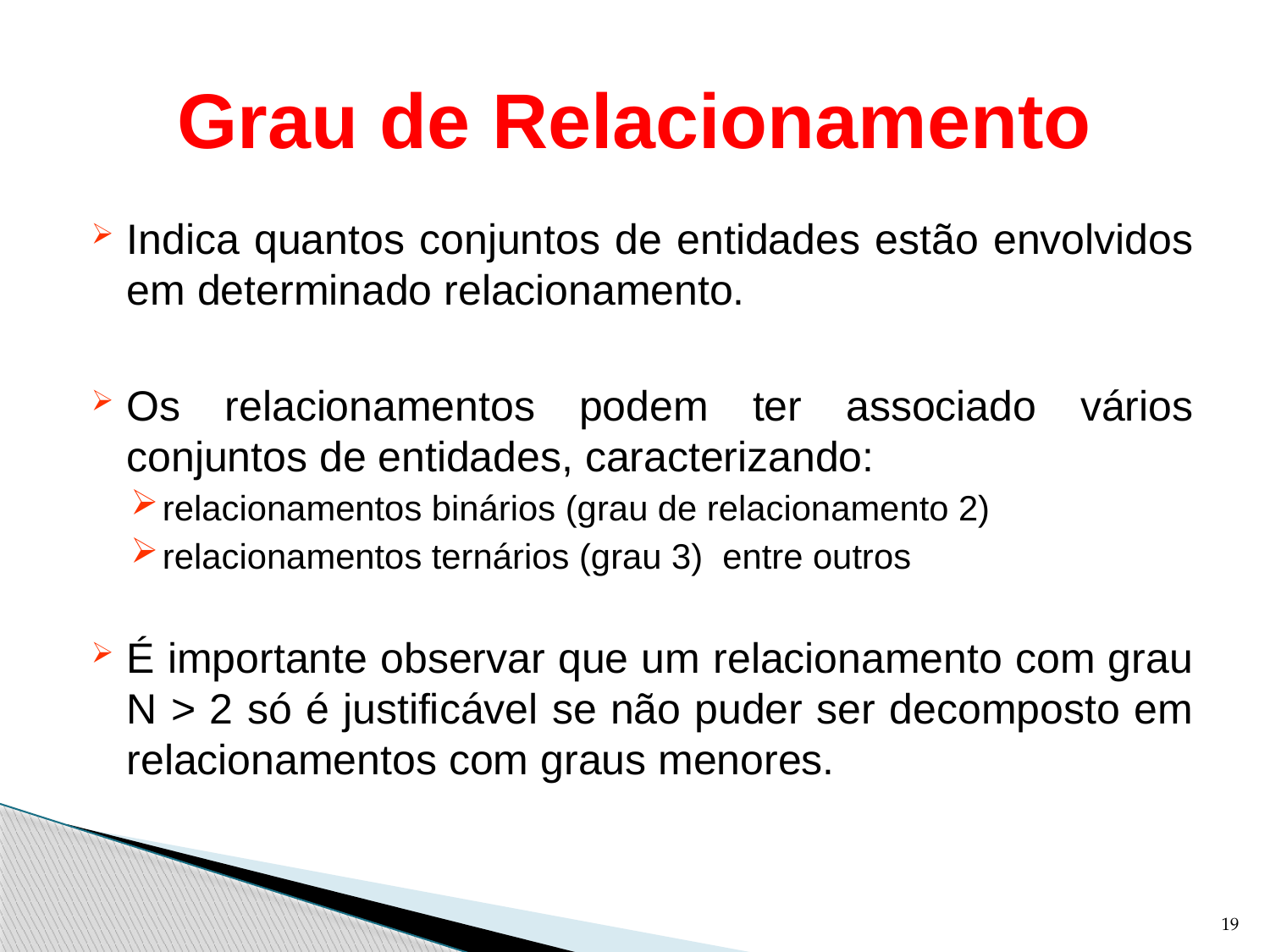

# Grau de Relacionamento
Indica quantos conjuntos de entidades estão envolvidos em determinado relacionamento.

Os relacionamentos podem ter associado vários conjuntos de entidades, caracterizando:
relacionamentos binários (grau de relacionamento 2)
relacionamentos ternários (grau 3)  entre outros

É importante observar que um relacionamento com grau N > 2 só é justificável se não puder ser decomposto em relacionamentos com graus menores.

19